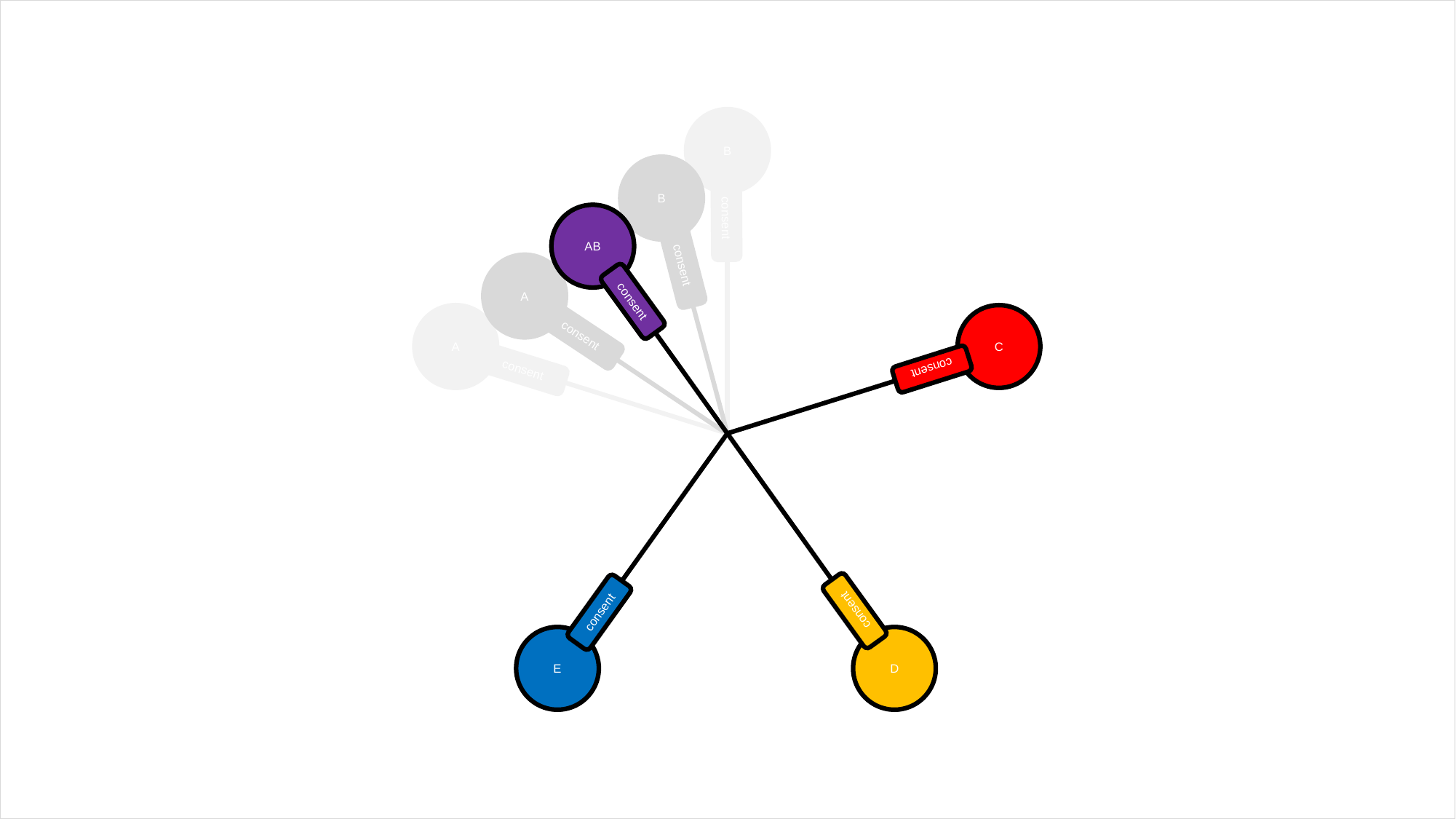

B
B
AB
consent
consent
A
consent
A
C
consent
consent
consent
consent
consent
E
D